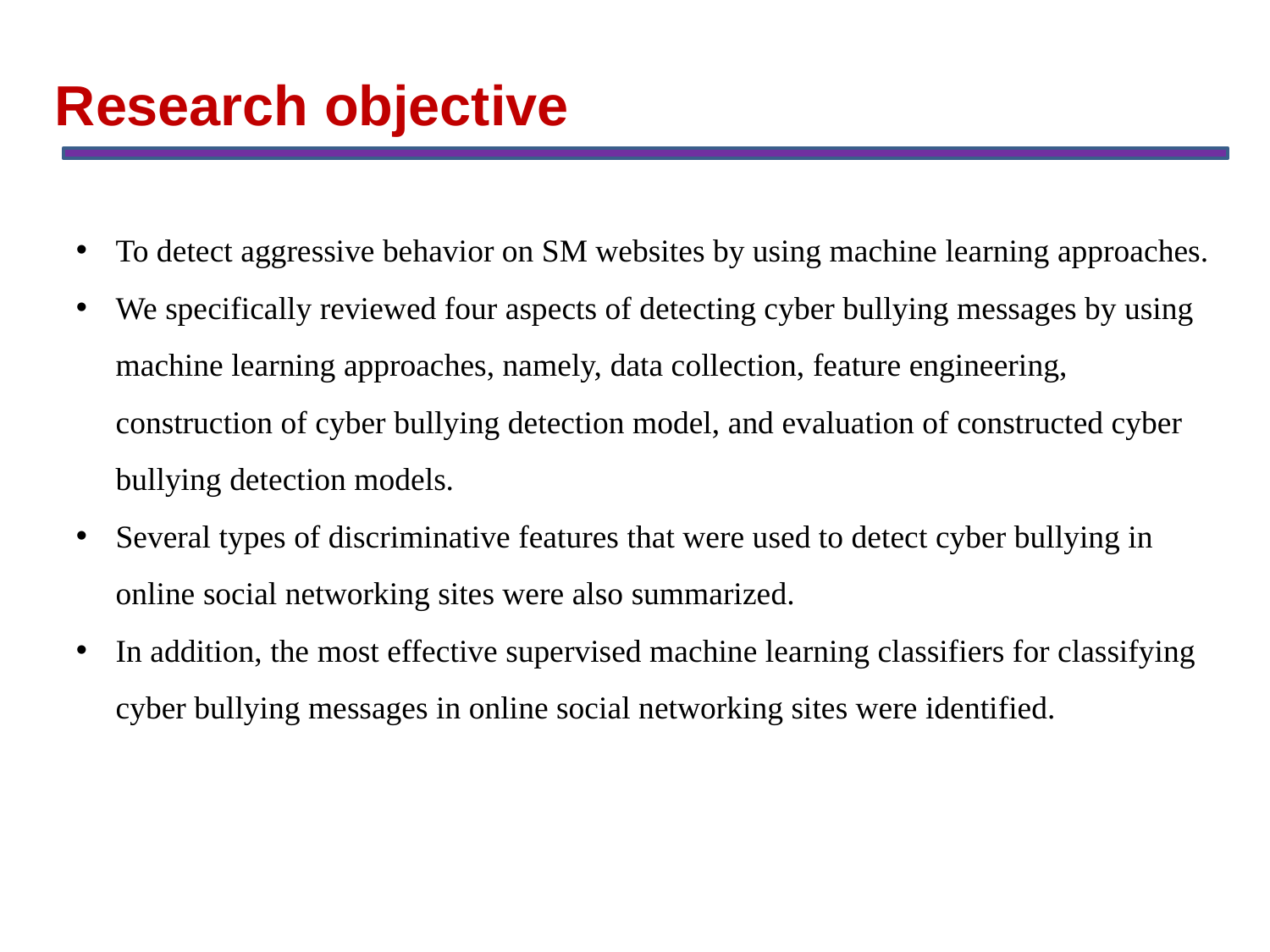

Research objective

To detect aggressive behavior on SM websites by using machine learning approaches.
We specifically reviewed four aspects of detecting cyber bullying messages by using machine learning approaches, namely, data collection, feature engineering, construction of cyber bullying detection model, and evaluation of constructed cyber bullying detection models.
Several types of discriminative features that were used to detect cyber bullying in online social networking sites were also summarized.
In addition, the most effective supervised machine learning classifiers for classifying cyber bullying messages in online social networking sites were identified.